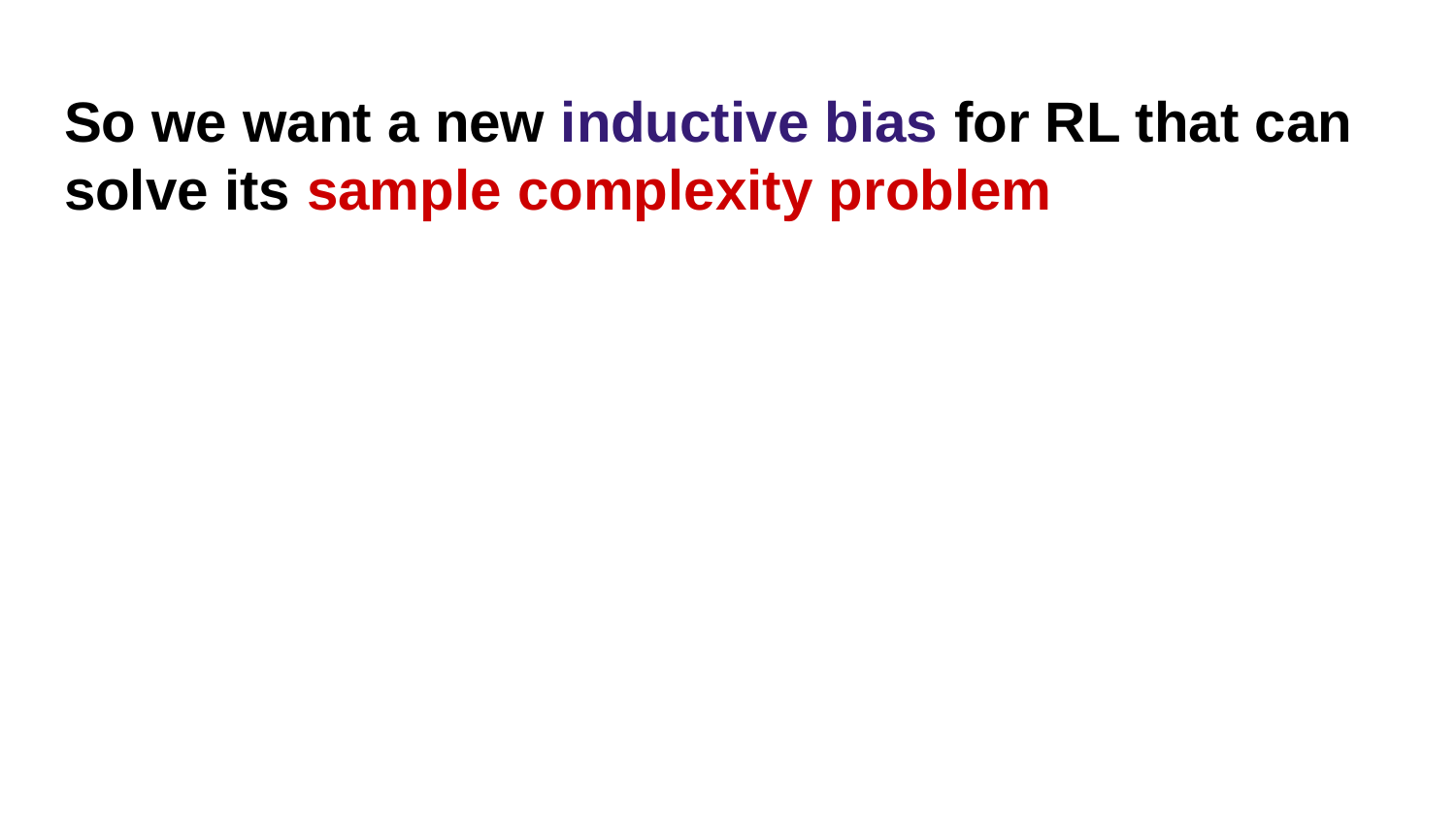

# So we want a new inductive bias for RL that can solve its sample complexity problem